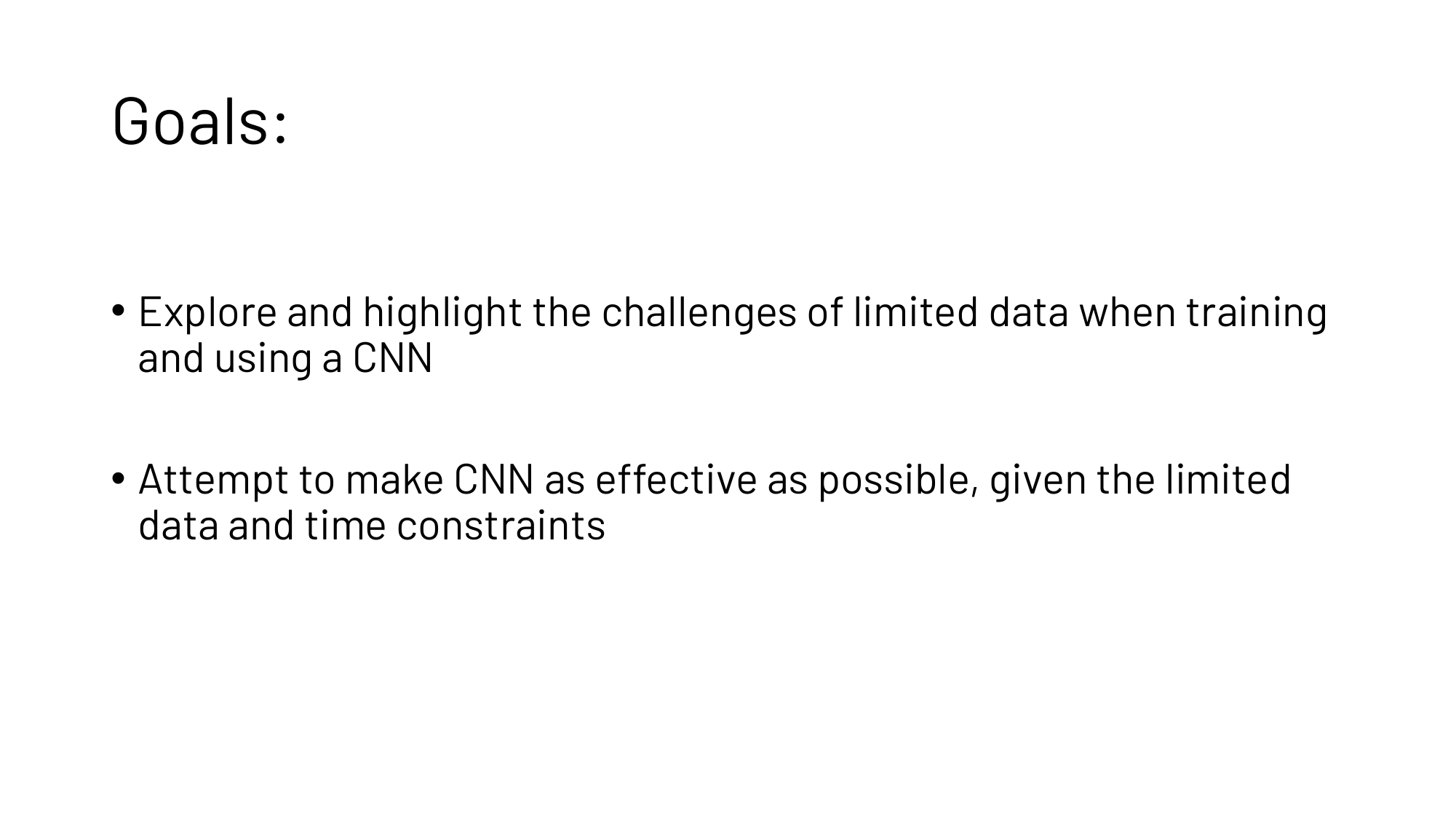

# Goals:

Explore and highlight the challenges of limited data when training and using a CNN

Attempt to make CNN as effective as possible, given the limited data and time constraints